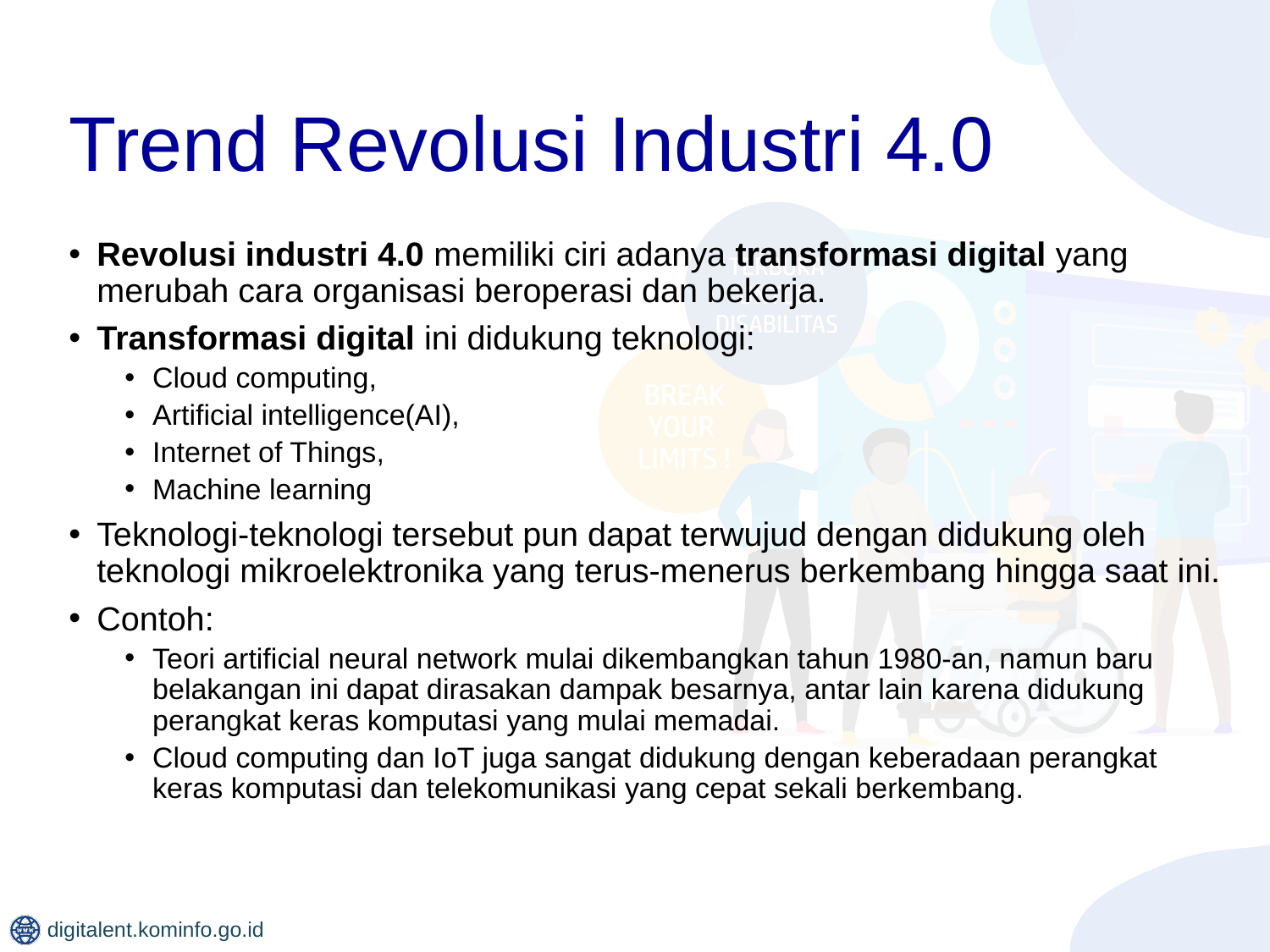

# Trend Revolusi Industri 4.0
Revolusi industri 4.0 memiliki ciri adanya transformasi digital yang merubah cara organisasi beroperasi dan bekerja.
Transformasi digital ini didukung teknologi:
Cloud computing,
Artificial intelligence(AI),
Internet of Things,
Machine learning
Teknologi-teknologi tersebut pun dapat terwujud dengan didukung oleh teknologi mikroelektronika yang terus-menerus berkembang hingga saat ini.
Contoh:
Teori artificial neural network mulai dikembangkan tahun 1980-an, namun baru belakangan ini dapat dirasakan dampak besarnya, antar lain karena didukung perangkat keras komputasi yang mulai memadai.
Cloud computing dan IoT juga sangat didukung dengan keberadaan perangkat keras komputasi dan telekomunikasi yang cepat sekali berkembang.